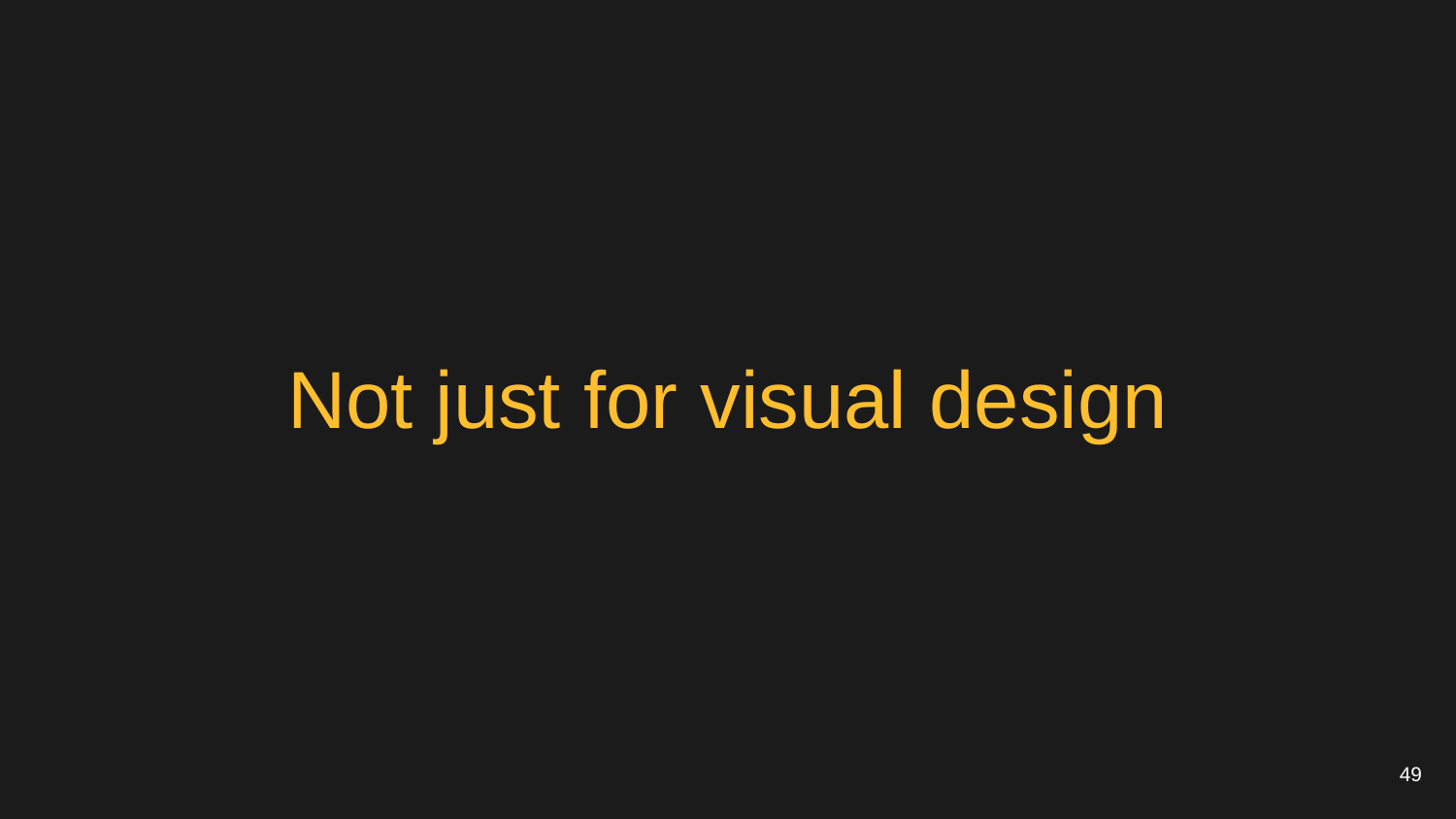

# Not just for visual design
49